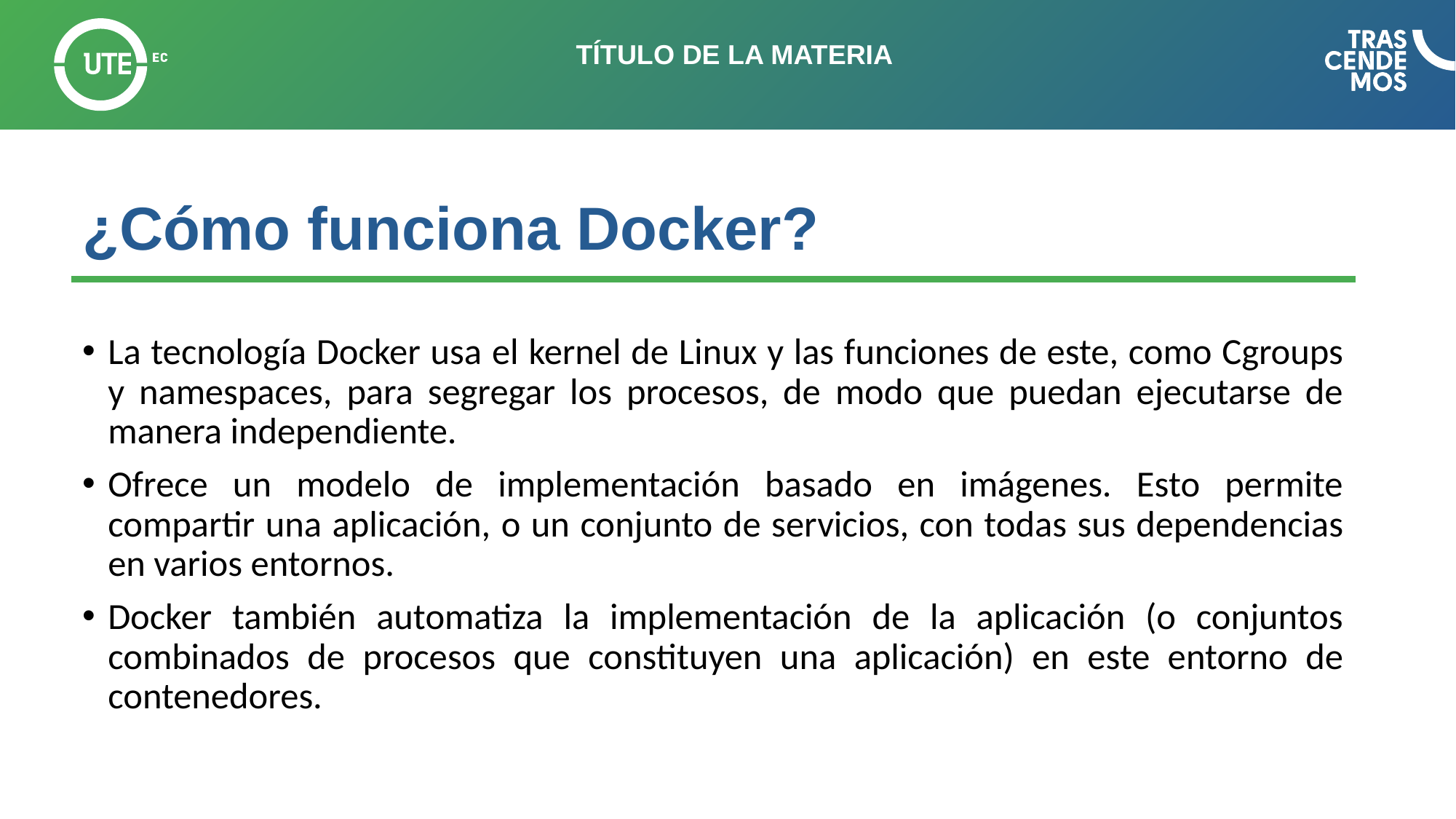

# ¿Cómo funciona Docker?
La tecnología Docker usa el kernel de Linux y las funciones de este, como Cgroups y namespaces, para segregar los procesos, de modo que puedan ejecutarse de manera independiente.
Ofrece un modelo de implementación basado en imágenes. Esto permite compartir una aplicación, o un conjunto de servicios, con todas sus dependencias en varios entornos.
Docker también automatiza la implementación de la aplicación (o conjuntos combinados de procesos que constituyen una aplicación) en este entorno de contenedores.